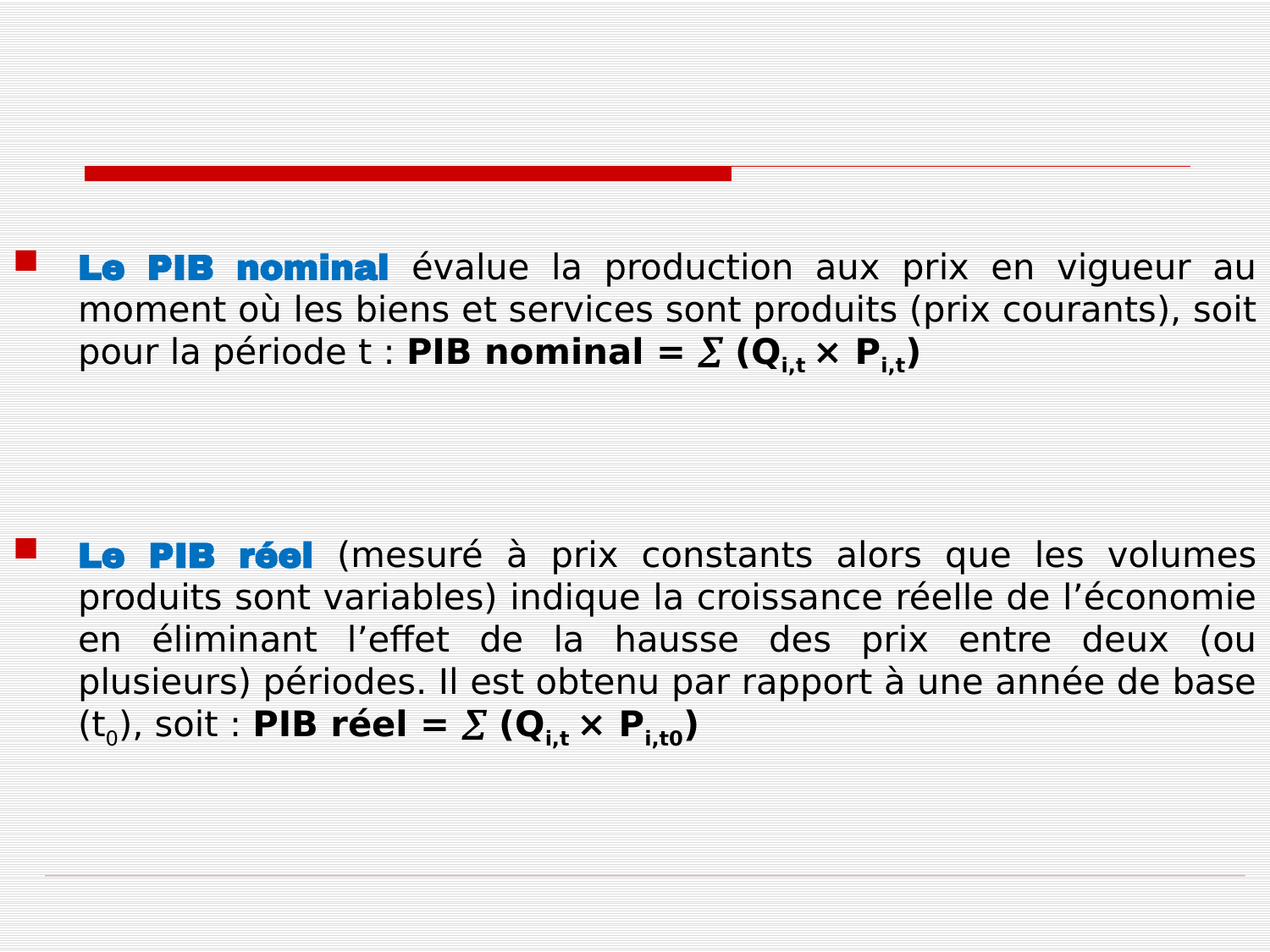

#
Le PIB nominal évalue la production aux prix en vigueur au moment où les biens et services sont produits (prix courants), soit pour la période t : PIB nominal = ∑ (Qi,t × Pi,t)

Le PIB réel (mesuré à prix constants alors que les volumes produits sont variables) indique la croissance réelle de l’économie en éliminant l’effet de la hausse des prix entre deux (ou plusieurs) périodes. Il est obtenu par rapport à une année de base (t0), soit : PIB réel = ∑ (Qi,t × Pi,t0)